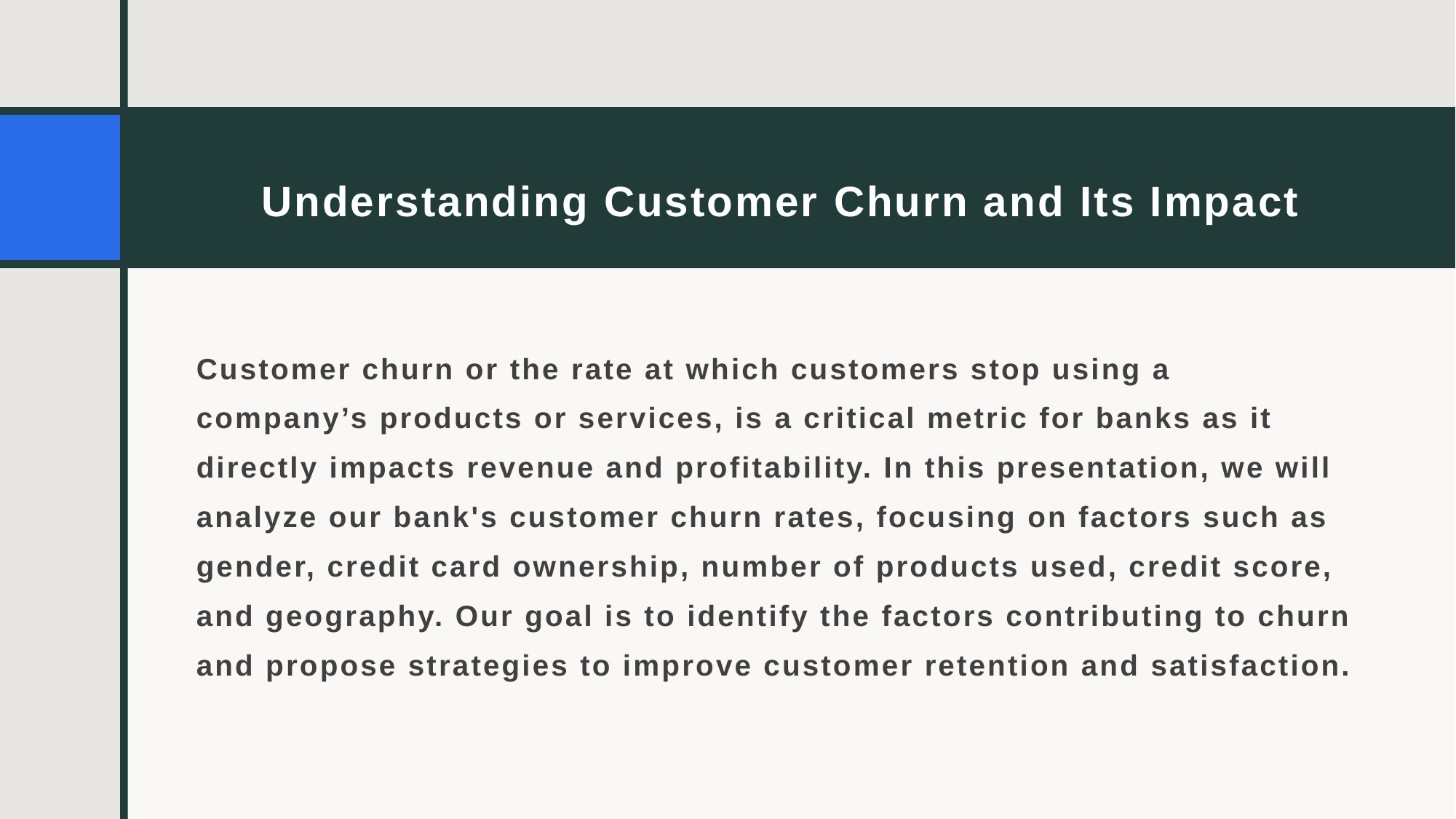

# Understanding Customer Churn and Its Impact

Customer churn or the rate at which customers stop using a company’s products or services, is a critical metric for banks as it directly impacts revenue and profitability. In this presentation, we will analyze our bank's customer churn rates, focusing on factors such as gender, credit card ownership, number of products used, credit score, and geography. Our goal is to identify the factors contributing to churn and propose strategies to improve customer retention and satisfaction.